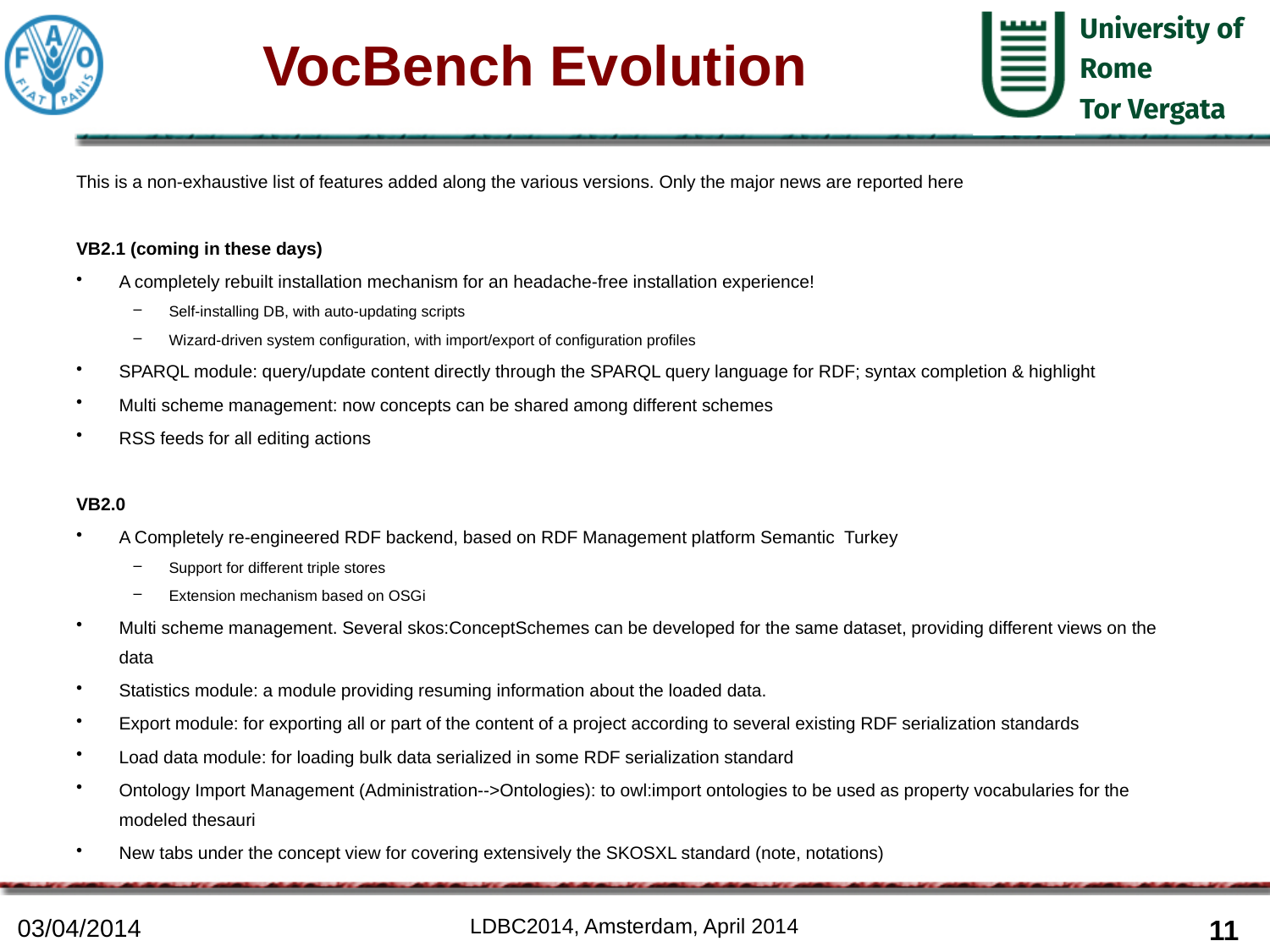

# VocBench Evolution
This is a non-exhaustive list of features added along the various versions. Only the major news are reported here

VB2.1 (coming in these days)
A completely rebuilt installation mechanism for an headache-free installation experience!
Self-installing DB, with auto-updating scripts
Wizard-driven system configuration, with import/export of configuration profiles
SPARQL module: query/update content directly through the SPARQL query language for RDF; syntax completion & highlight
Multi scheme management: now concepts can be shared among different schemes
RSS feeds for all editing actions

VB2.0
A Completely re-engineered RDF backend, based on RDF Management platform Semantic  Turkey
Support for different triple stores
Extension mechanism based on OSGi
Multi scheme management. Several skos:ConceptSchemes can be developed for the same dataset, providing different views on the data
Statistics module: a module providing resuming information about the loaded data.
Export module: for exporting all or part of the content of a project according to several existing RDF serialization standards
Load data module: for loading bulk data serialized in some RDF serialization standard
Ontology Import Management (Administration-->Ontologies): to owl:import ontologies to be used as property vocabularies for the modeled thesauri
New tabs under the concept view for covering extensively the SKOSXL standard (note, notations)

LDBC2014, Amsterdam, April 2014
03/04/2014
11